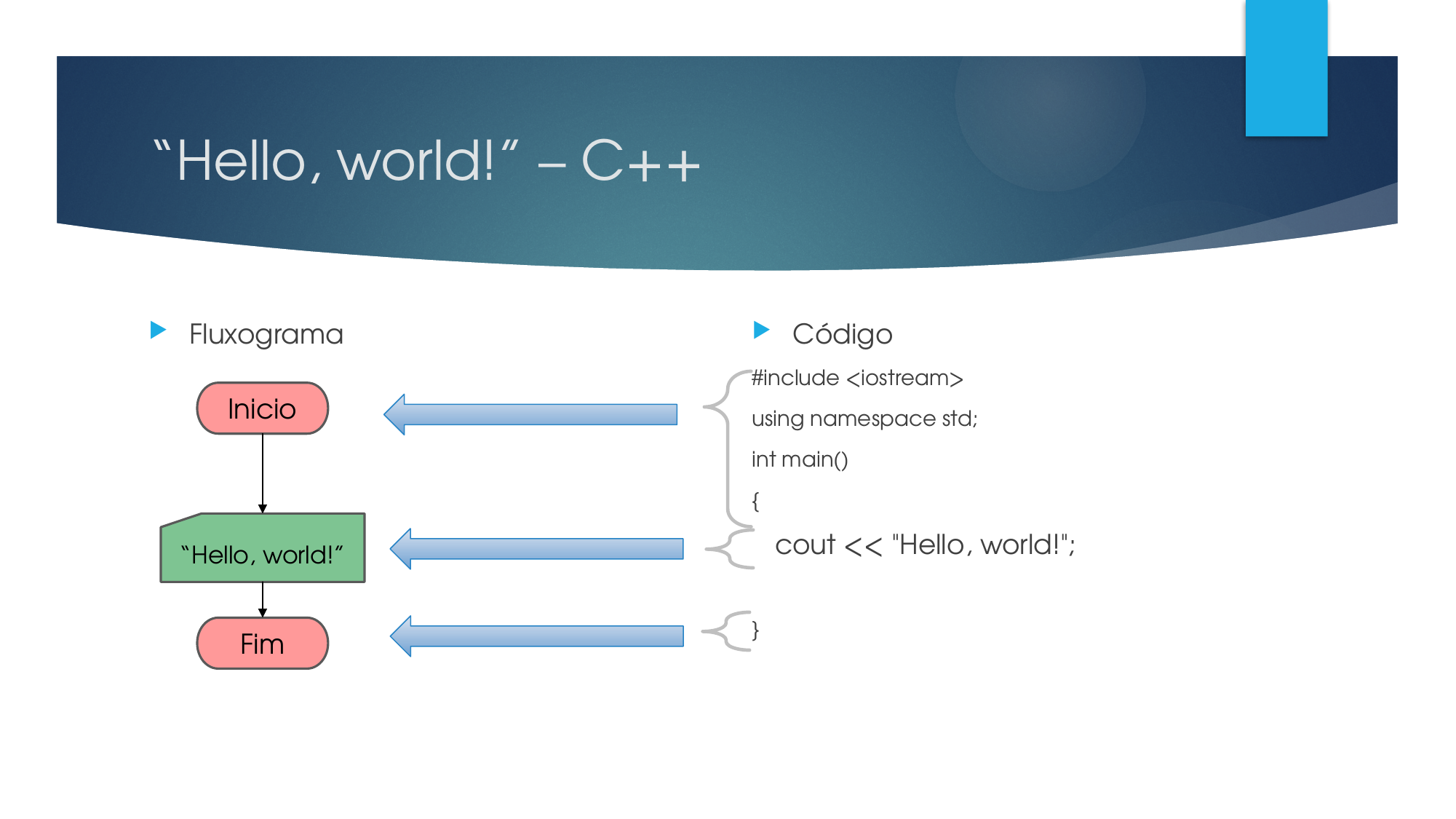

# “Hello, world!” – C++
Fluxograma
Código
#include <iostream>
using namespace std;
int main()
{
   cout << "Hello, world!";

}

Inicio

“Hello, world!”

Fim